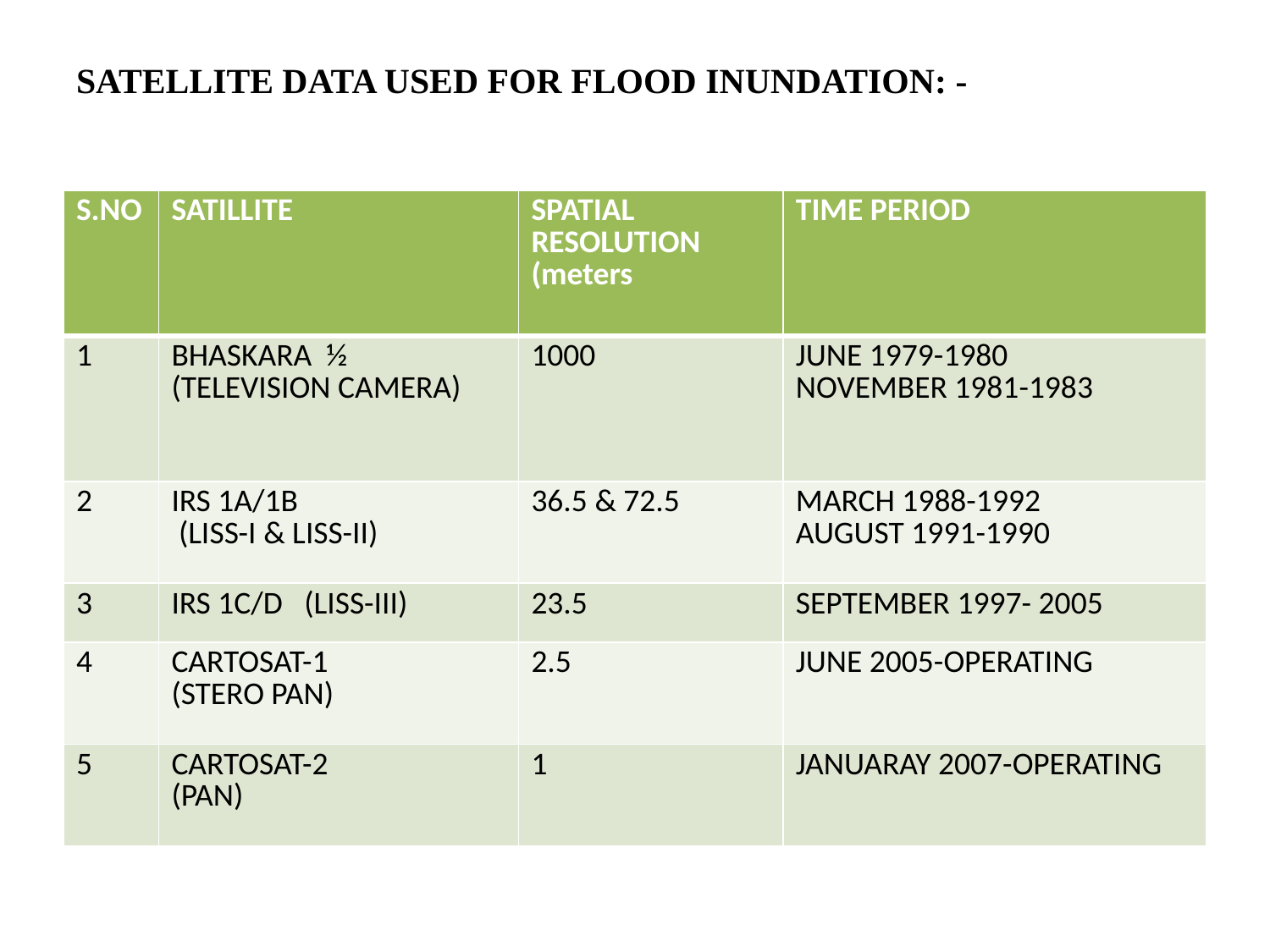

# SATELLITE DATA USED FOR FLOOD INUNDATION: -
| S.NO | SATILLITE | SPATIAL RESOLUTION (meters | TIME PERIOD |
| --- | --- | --- | --- |
| 1 | BHASKARA ½ (TELEVISION CAMERA) | 1000 | JUNE 1979-1980 NOVEMBER 1981-1983 |
| 2 | IRS 1A/1B (LISS-I & LISS-II) | 36.5 & 72.5 | MARCH 1988-1992 AUGUST 1991-1990 |
| 3 | IRS 1C/D (LISS-III) | 23.5 | SEPTEMBER 1997- 2005 |
| 4 | CARTOSAT-1 (STERO PAN) | 2.5 | JUNE 2005-OPERATING |
| 5 | CARTOSAT-2 (PAN) | 1 | JANUARAY 2007-OPERATING |